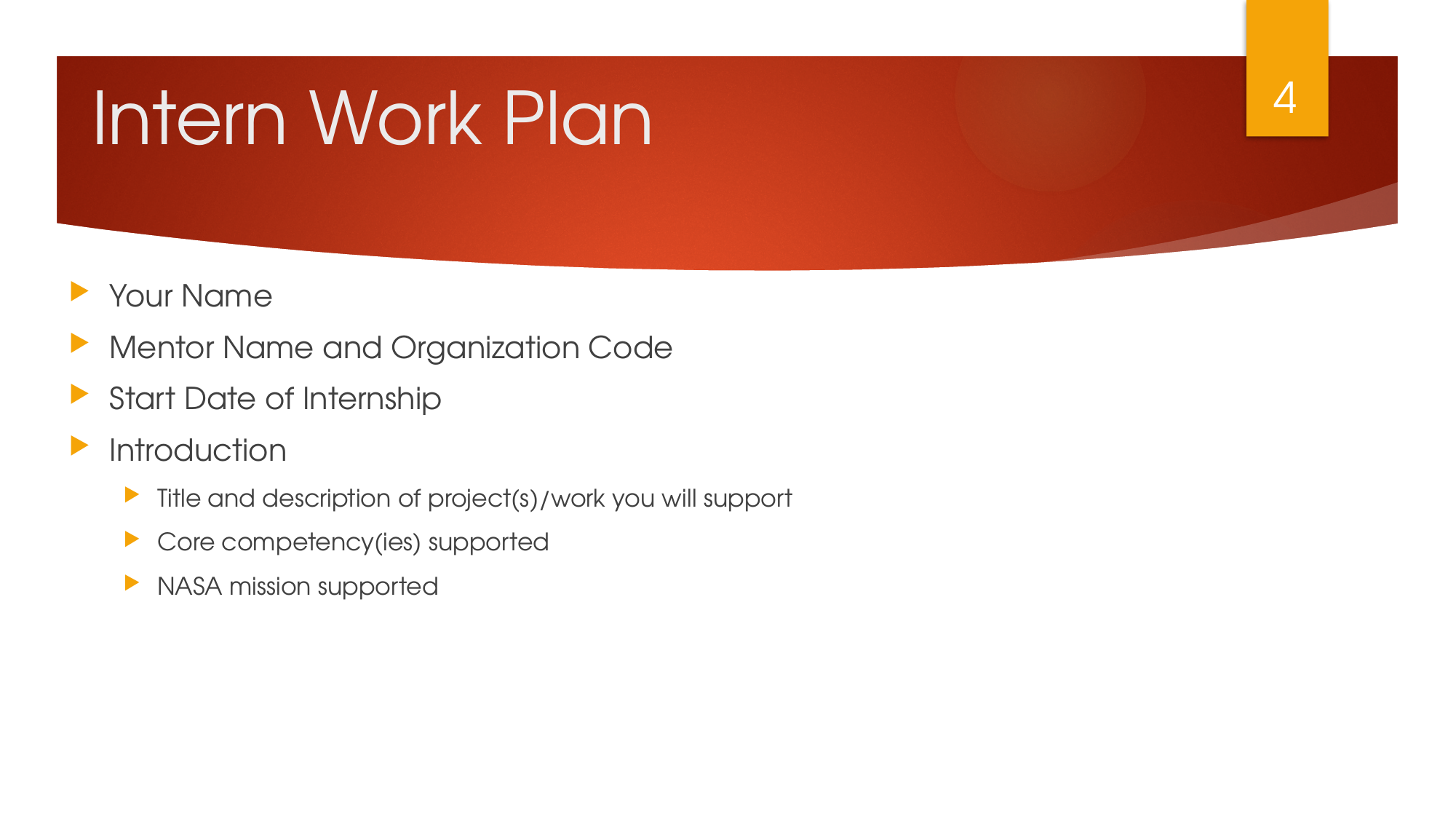

4
# Intern Work Plan

Your Name
Mentor Name and Organization Code
Start Date of Internship
Introduction
Title and description of project(s)/work you will support
Core competency(ies) supported
NASA mission supported